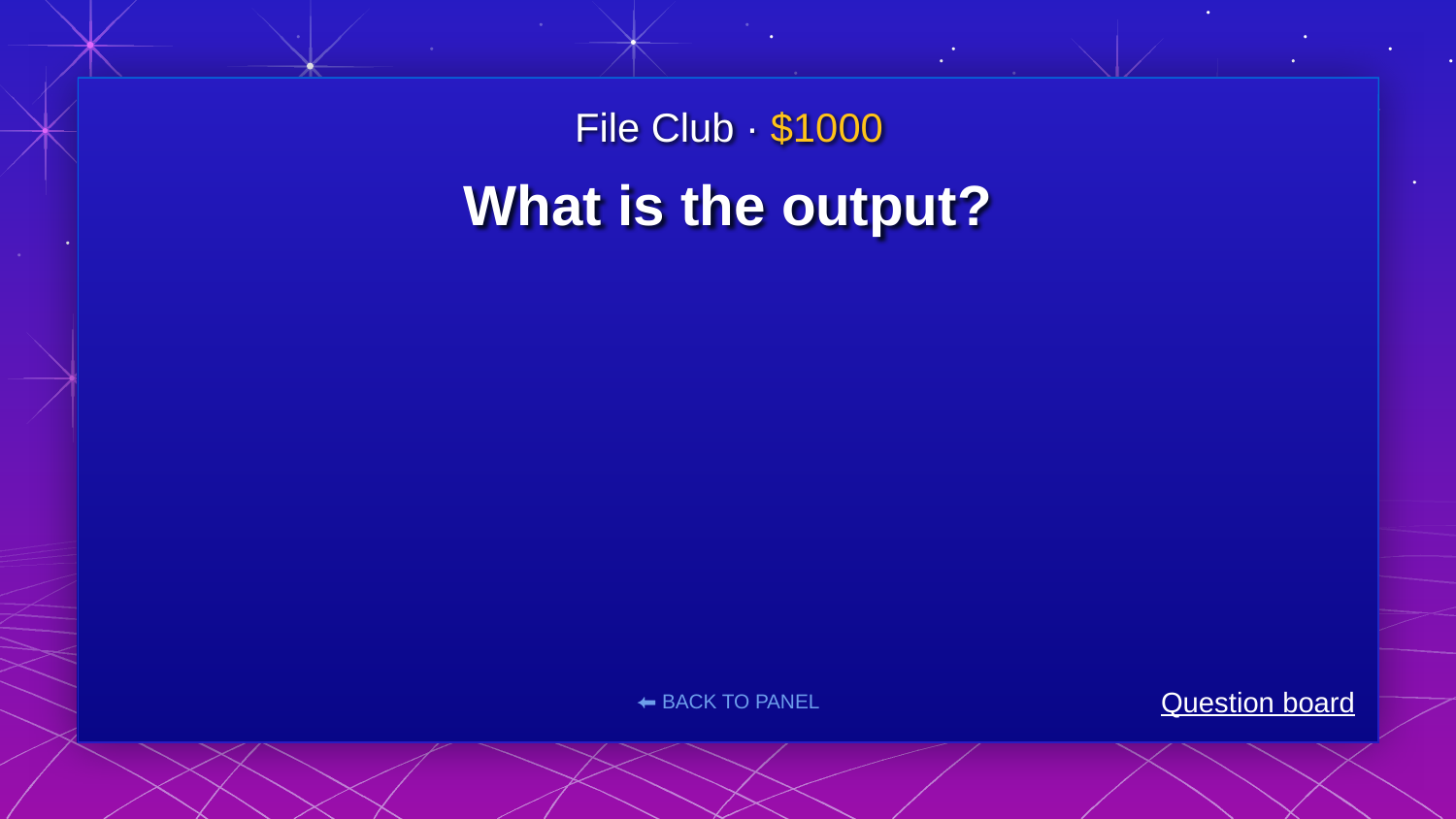

# What is the output?
File Club · $1000
Question board